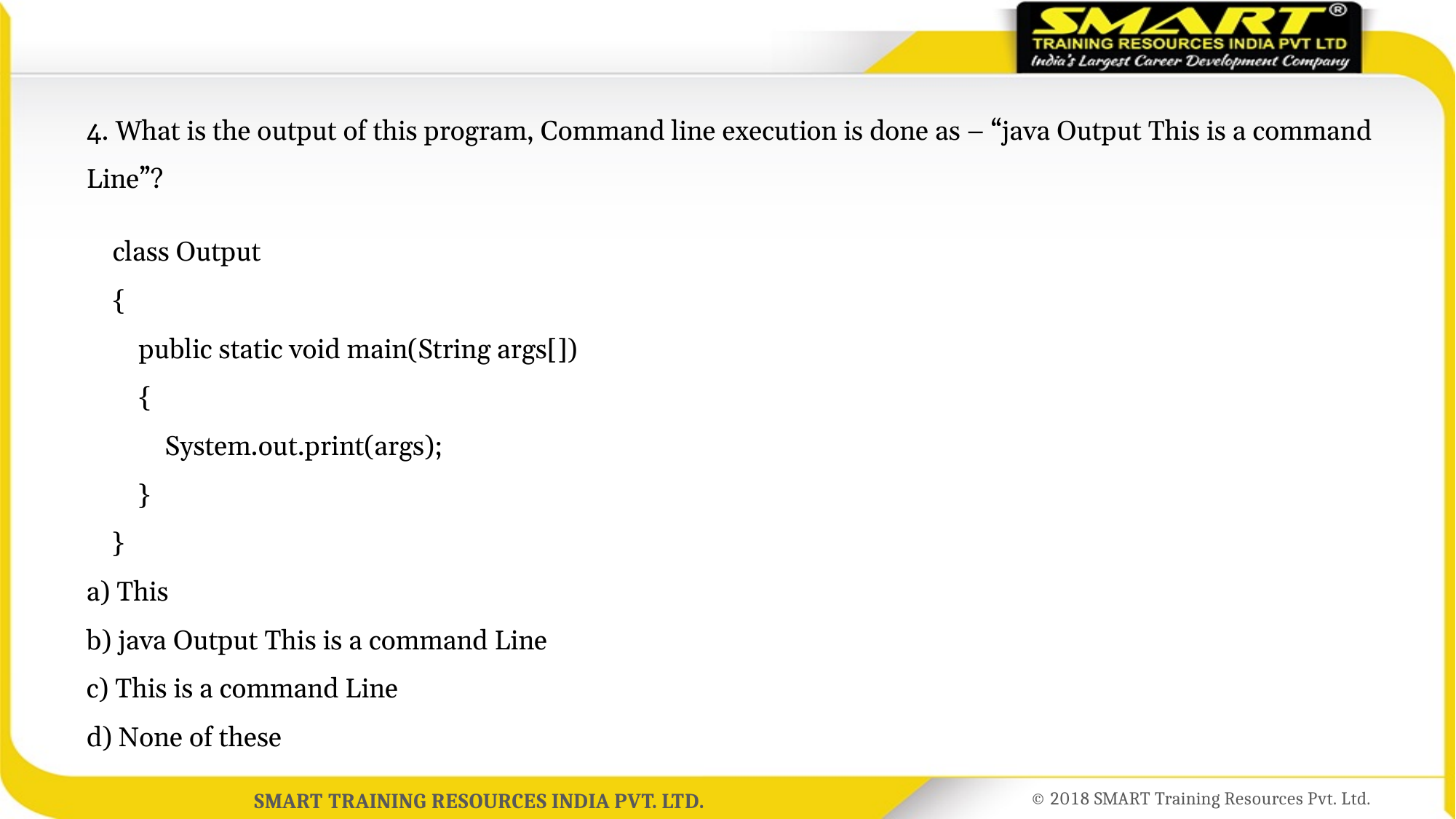

4. What is the output of this program, Command line execution is done as – “java Output This is a command Line”?

    class Output
    {
        public static void main(String args[])
        {
            System.out.print(args);
        }
    }
a) This
b) java Output This is a command Line
c) This is a command Line
d) None of these